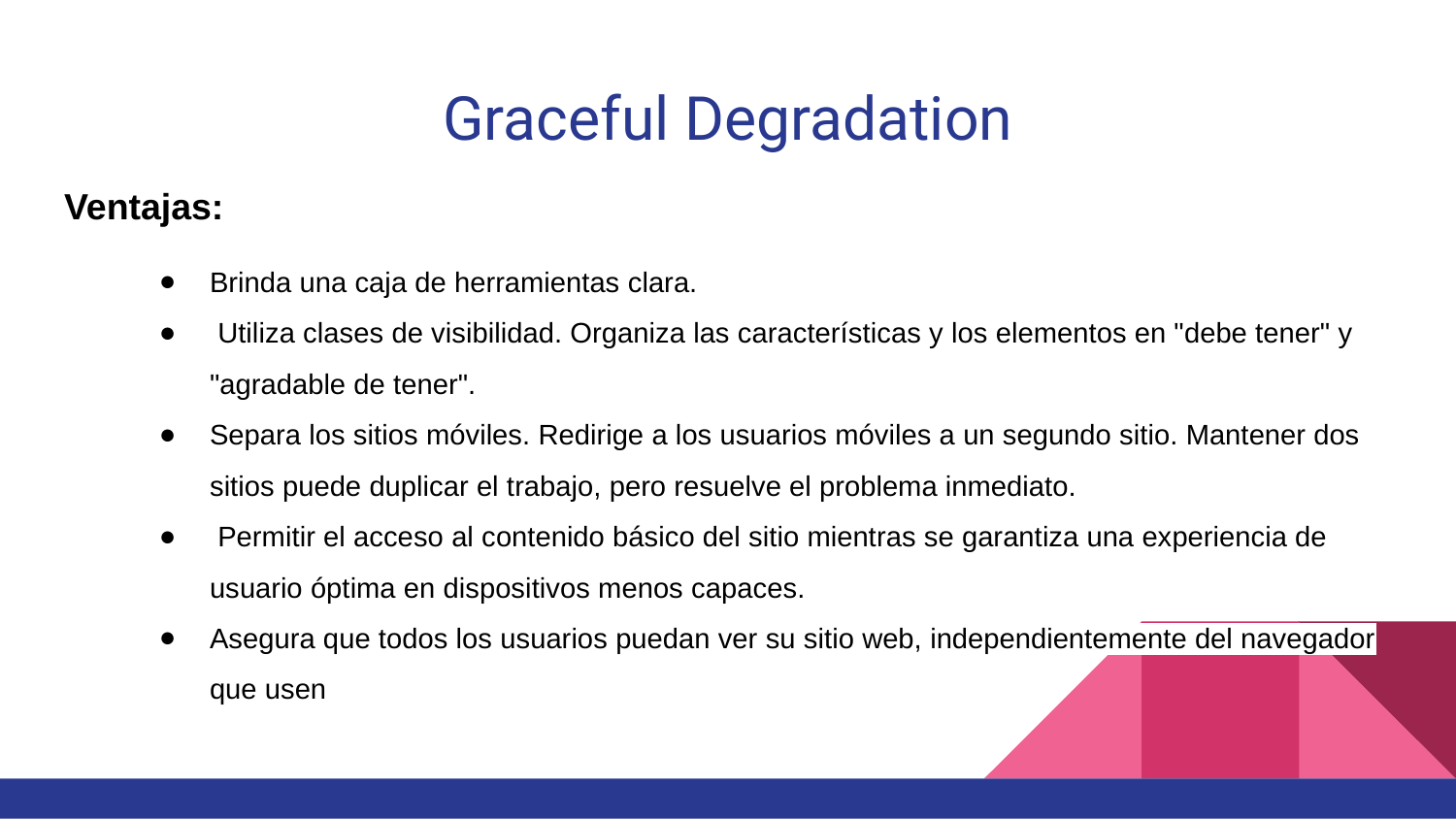

# Graceful Degradation
Ventajas:
Brinda una caja de herramientas clara.
 Utiliza clases de visibilidad. Organiza las características y los elementos en "debe tener" y "agradable de tener".
Separa los sitios móviles. Redirige a los usuarios móviles a un segundo sitio. Mantener dos sitios puede duplicar el trabajo, pero resuelve el problema inmediato.
 Permitir el acceso al contenido básico del sitio mientras se garantiza una experiencia de usuario óptima en dispositivos menos capaces.
Asegura que todos los usuarios puedan ver su sitio web, independientemente del navegador que usen